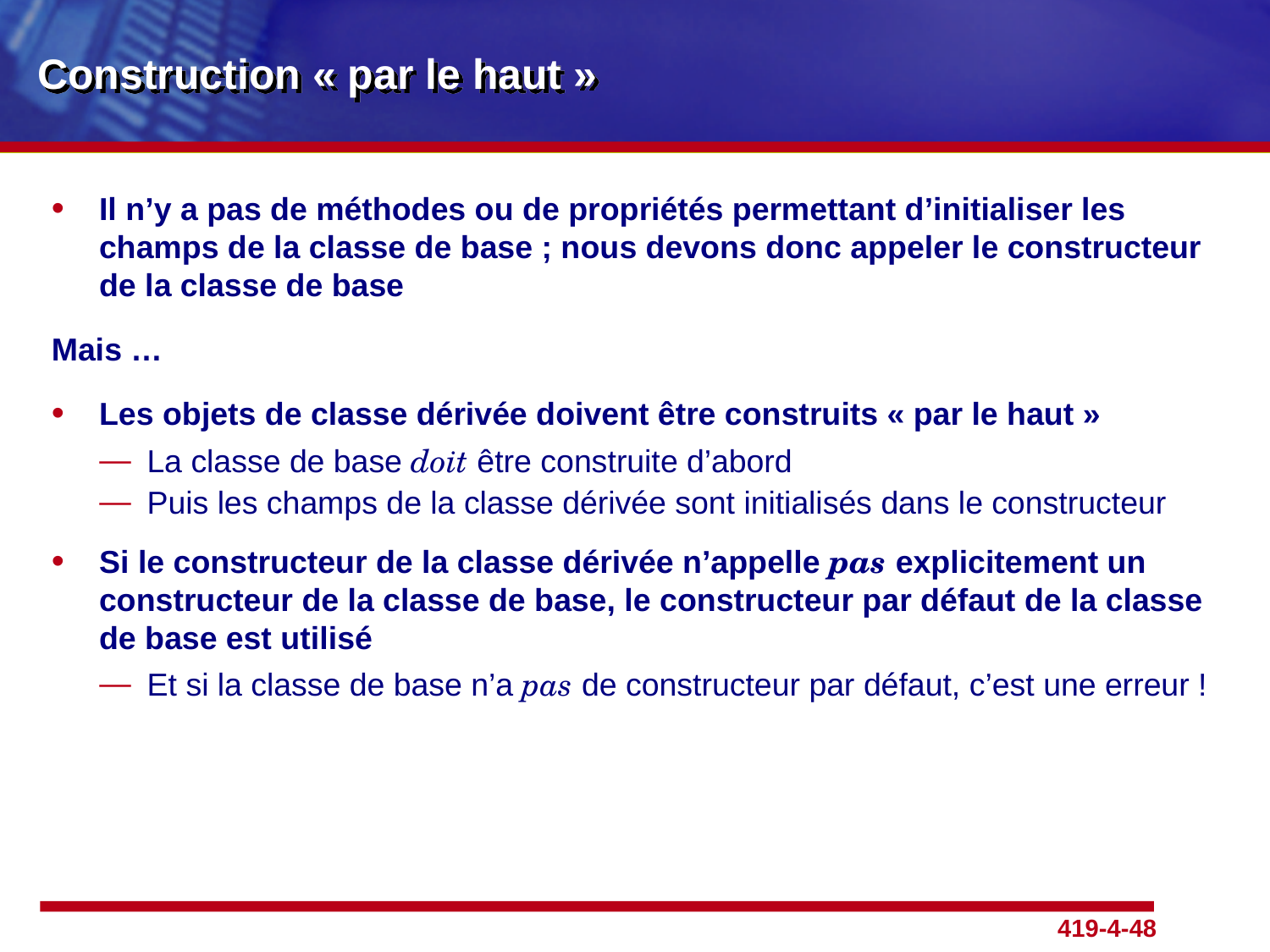

# Construction « par le haut »
Il n’y a pas de méthodes ou de propriétés permettant d’initialiser les champs de la classe de base ; nous devons donc appeler le constructeur de la classe de base
Mais …
Les objets de classe dérivée doivent être construits « par le haut »
La classe de base doit être construite d’abord
Puis les champs de la classe dérivée sont initialisés dans le constructeur
Si le constructeur de la classe dérivée n’appelle pas explicitement un constructeur de la classe de base, le constructeur par défaut de la classe de base est utilisé
Et si la classe de base n’a pas de constructeur par défaut, c’est une erreur !